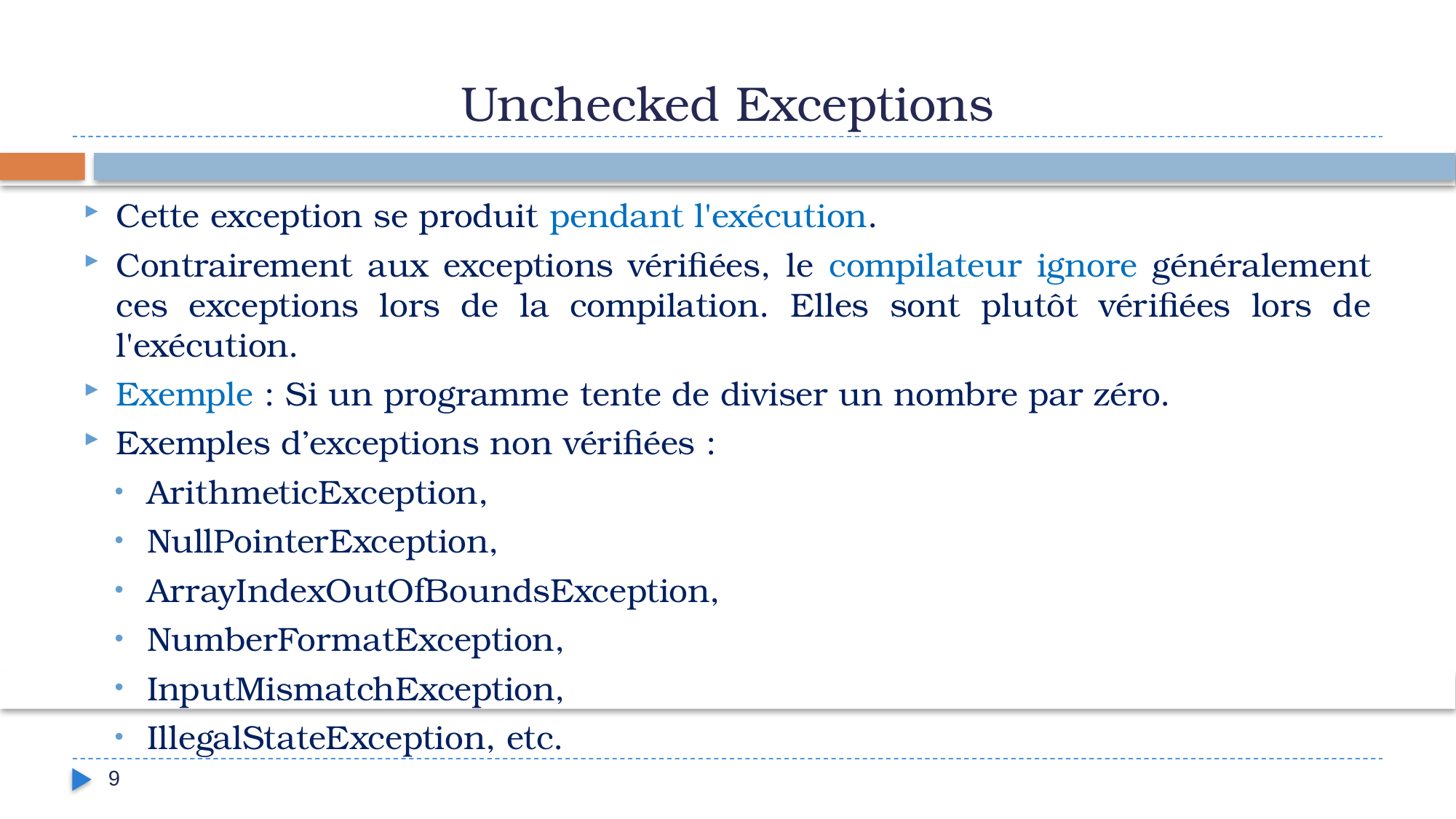

# Unchecked Exceptions
Cette exception se produit pendant l'exécution.
Contrairement aux exceptions vérifiées, le compilateur ignore généralement ces exceptions lors de la compilation. Elles sont plutôt vérifiées lors de l'exécution.
Exemple : Si un programme tente de diviser un nombre par zéro.
Exemples d’exceptions non vérifiées :
ArithmeticException,
NullPointerException,
ArrayIndexOutOfBoundsException,
NumberFormatException,
InputMismatchException,
IllegalStateException, etc.
9